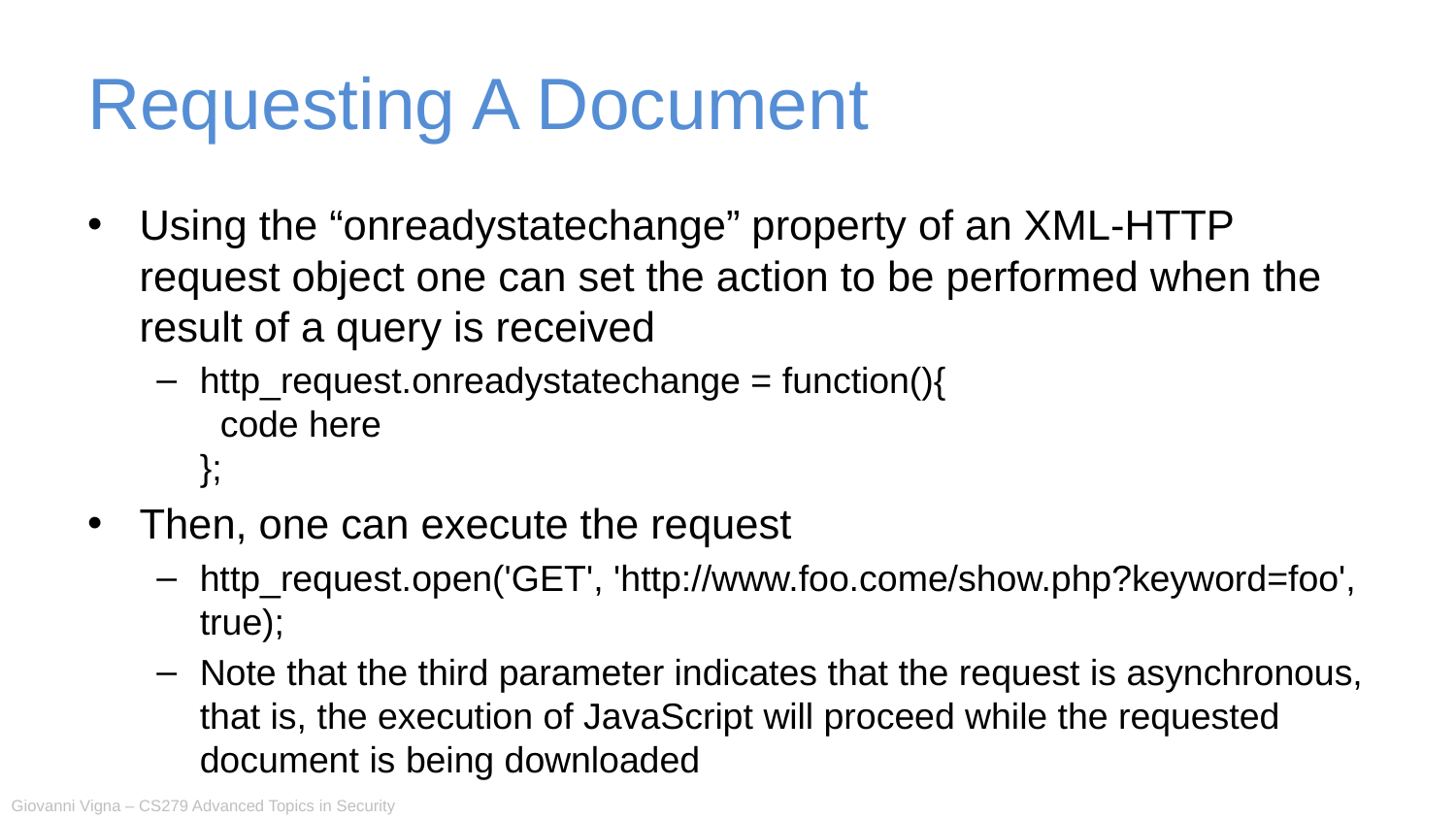

# Requesting A Document
Using the “onreadystatechange” property of an XML-HTTP request object one can set the action to be performed when the result of a query is received
http_request.onreadystatechange = function(){
  code here
};
Then, one can execute the request
http_request.open('GET', 'http://www.foo.come/show.php?keyword=foo', true);
Note that the third parameter indicates that the request is asynchronous, that is, the execution of JavaScript will proceed while the requested document is being downloaded